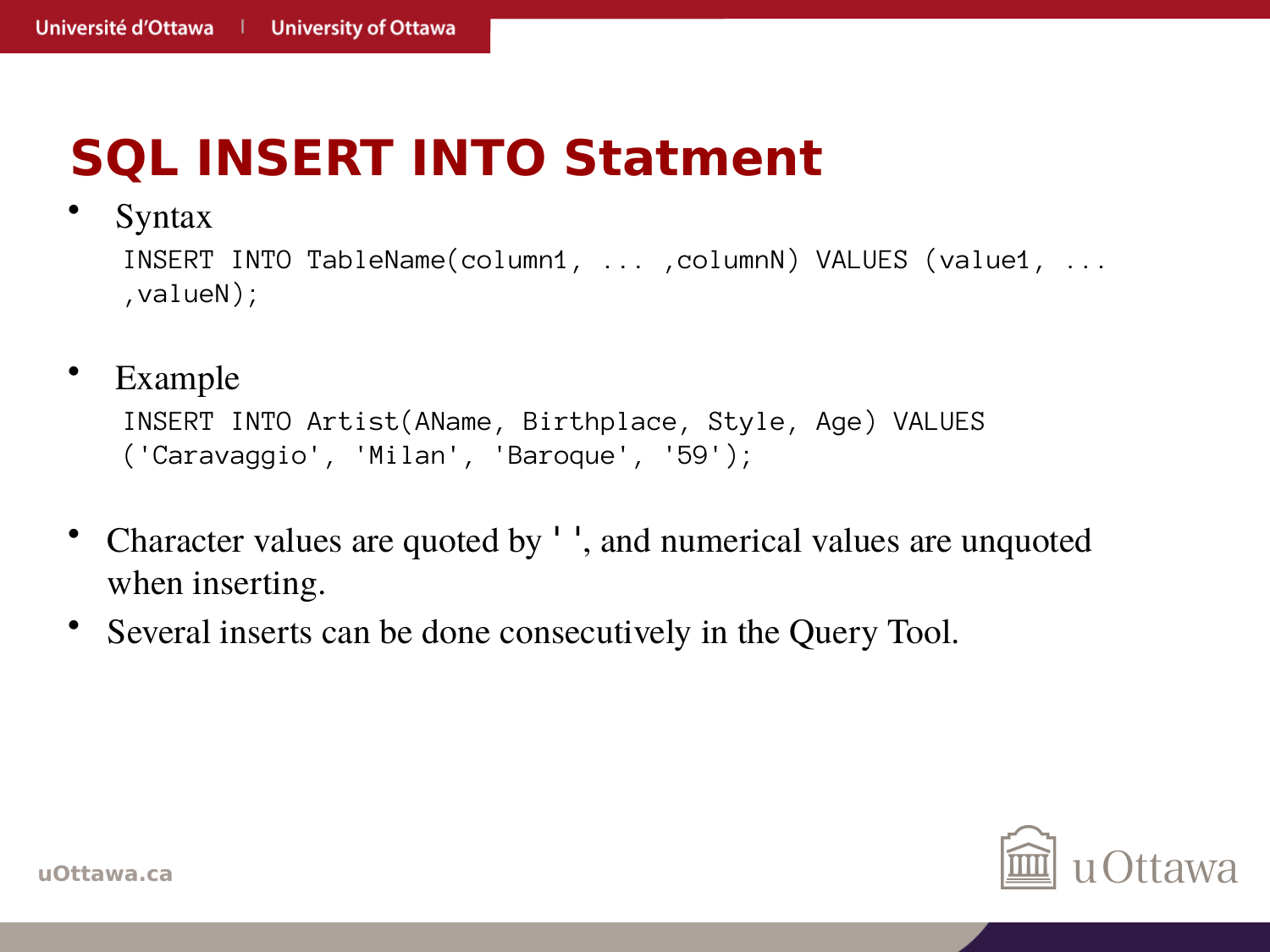

# SQL INSERT INTO Statment
Syntax
INSERT INTO TableName(column1, ... ,columnN) VALUES (value1, ... ,valueN);

Example
INSERT INTO Artist(AName, Birthplace, Style, Age) VALUES ('Caravaggio', 'Milan', 'Baroque', '59');

Character values are quoted by ' ', and numerical values are unquoted when inserting.
Several inserts can be done consecutively in the Query Tool.